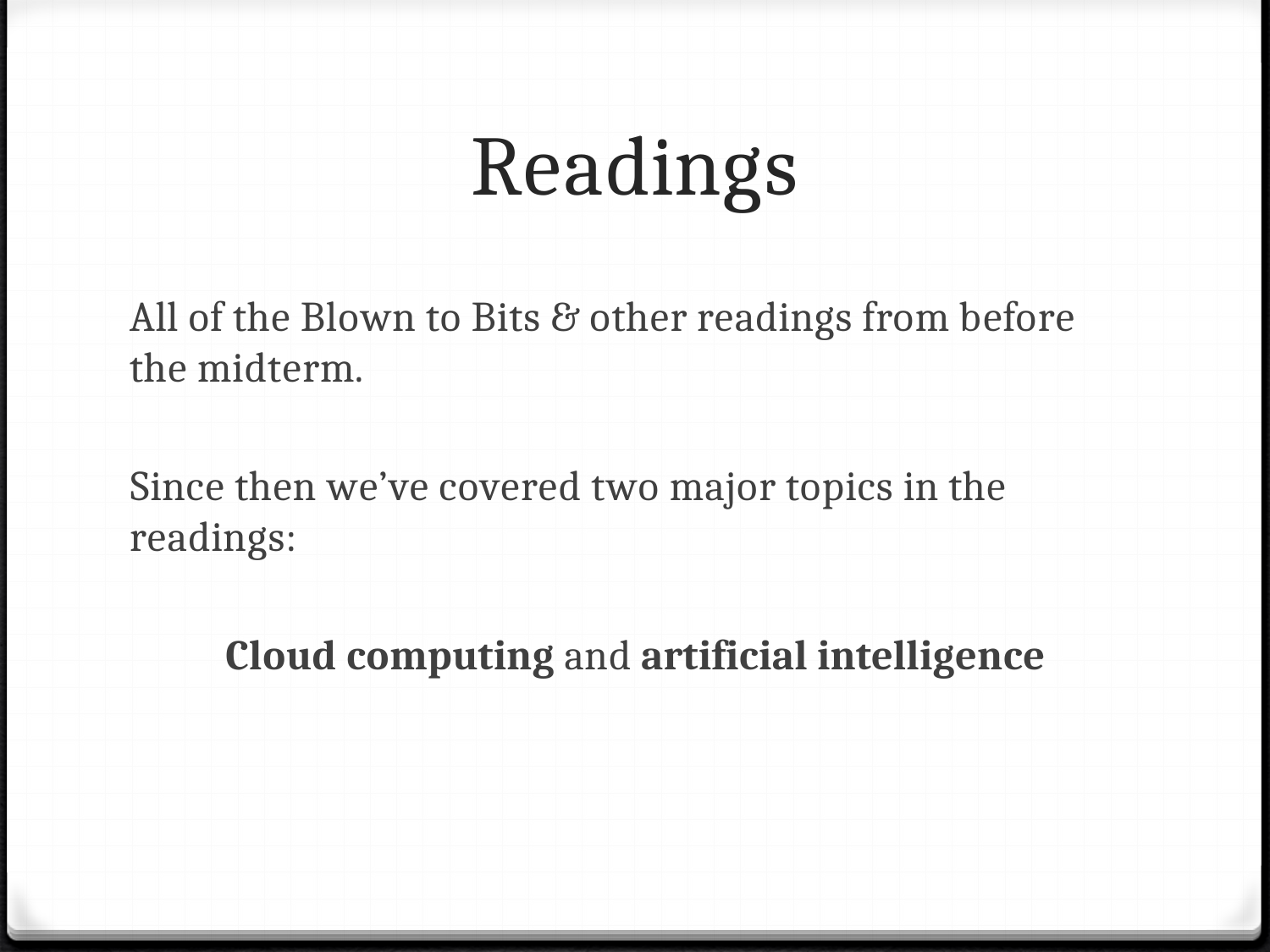

# Readings
All of the Blown to Bits & other readings from before the midterm.

Since then we’ve covered two major topics in the readings:

Cloud computing and artificial intelligence